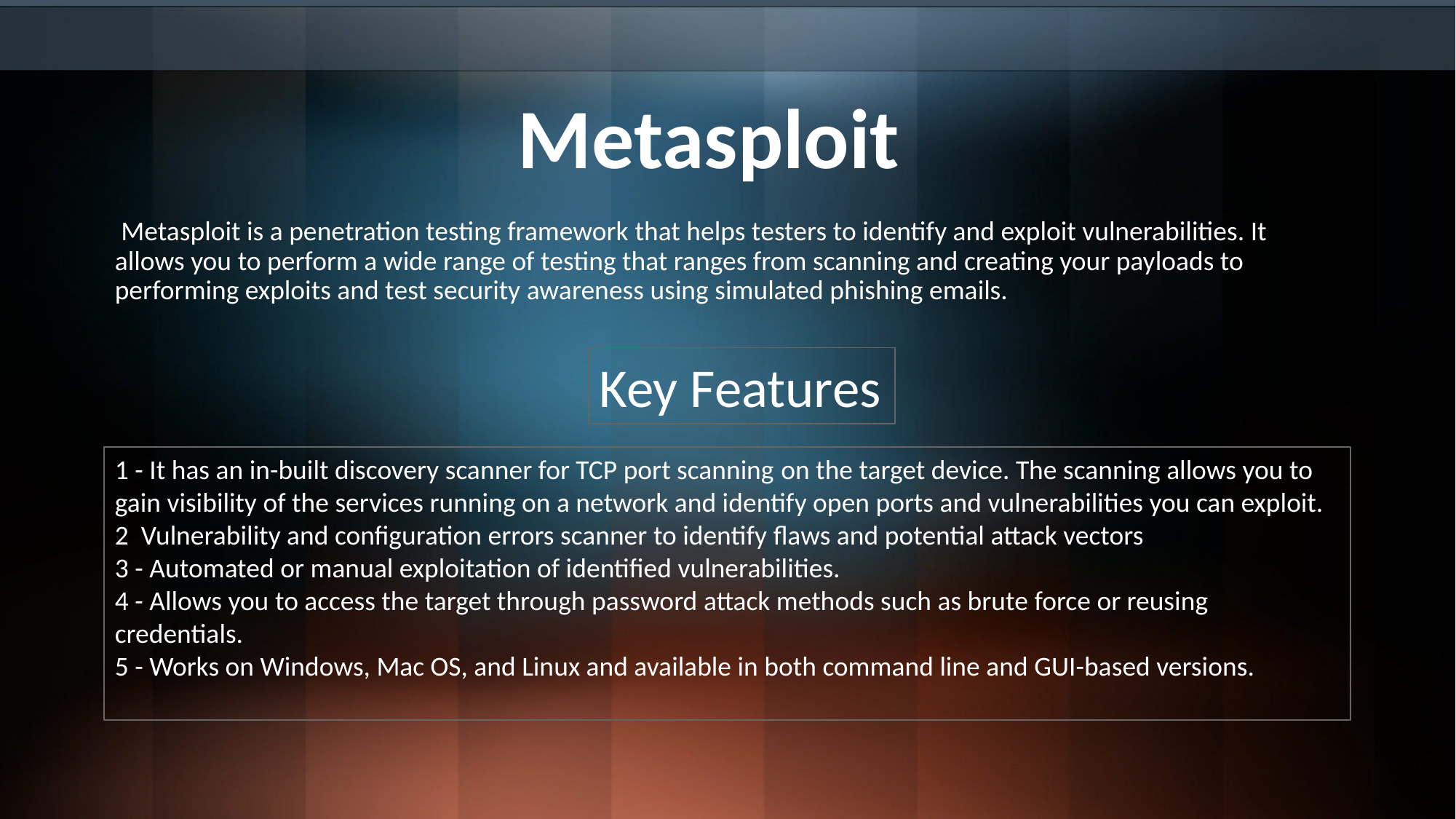

# Metasploit
 Metasploit is a penetration testing framework that helps testers to identify and exploit vulnerabilities. It allows you to perform a wide range of testing that ranges from scanning and creating your payloads to performing exploits and test security awareness using simulated phishing emails.

Key Features
1 - It has an in-built discovery scanner for TCP port scanning on the target device. The scanning allows you to gain visibility of the services running on a network and identify open ports and vulnerabilities you can exploit.
2  Vulnerability and configuration errors scanner to identify flaws and potential attack vectors
3 - Automated or manual exploitation of identified vulnerabilities.
4 - Allows you to access the target through password attack methods such as brute force or reusing credentials.
5 - Works on Windows, Mac OS, and Linux and available in both command line and GUI-based versions.